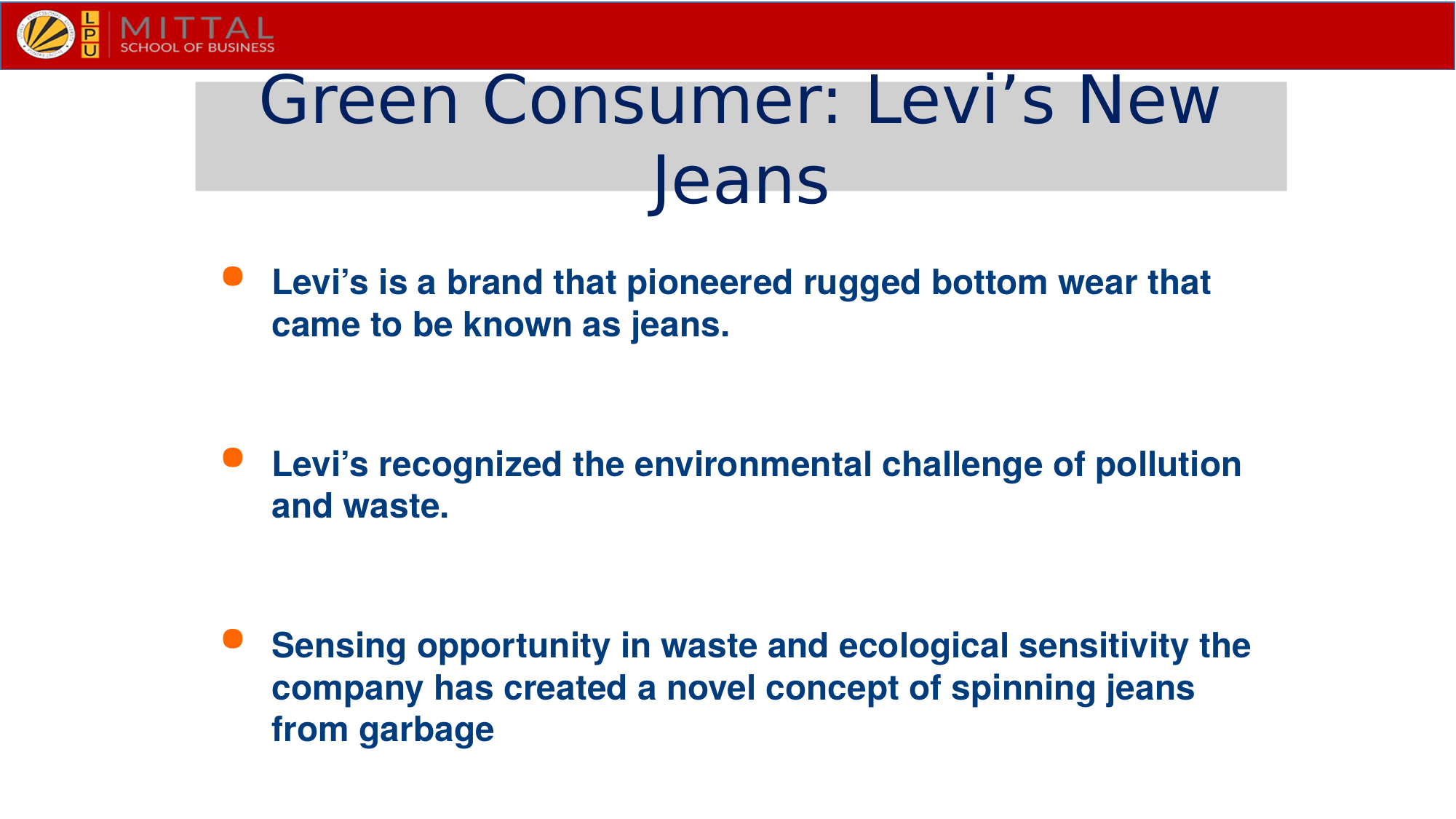

Green Consumer: Levi’s New Jeans
Levi’s is a brand that pioneered rugged bottom wear that came to be known as jeans.

Levi’s recognized the environmental challenge of pollution and waste.

Sensing opportunity in waste and ecological sensitivity the company has created a novel concept of spinning jeans from garbage